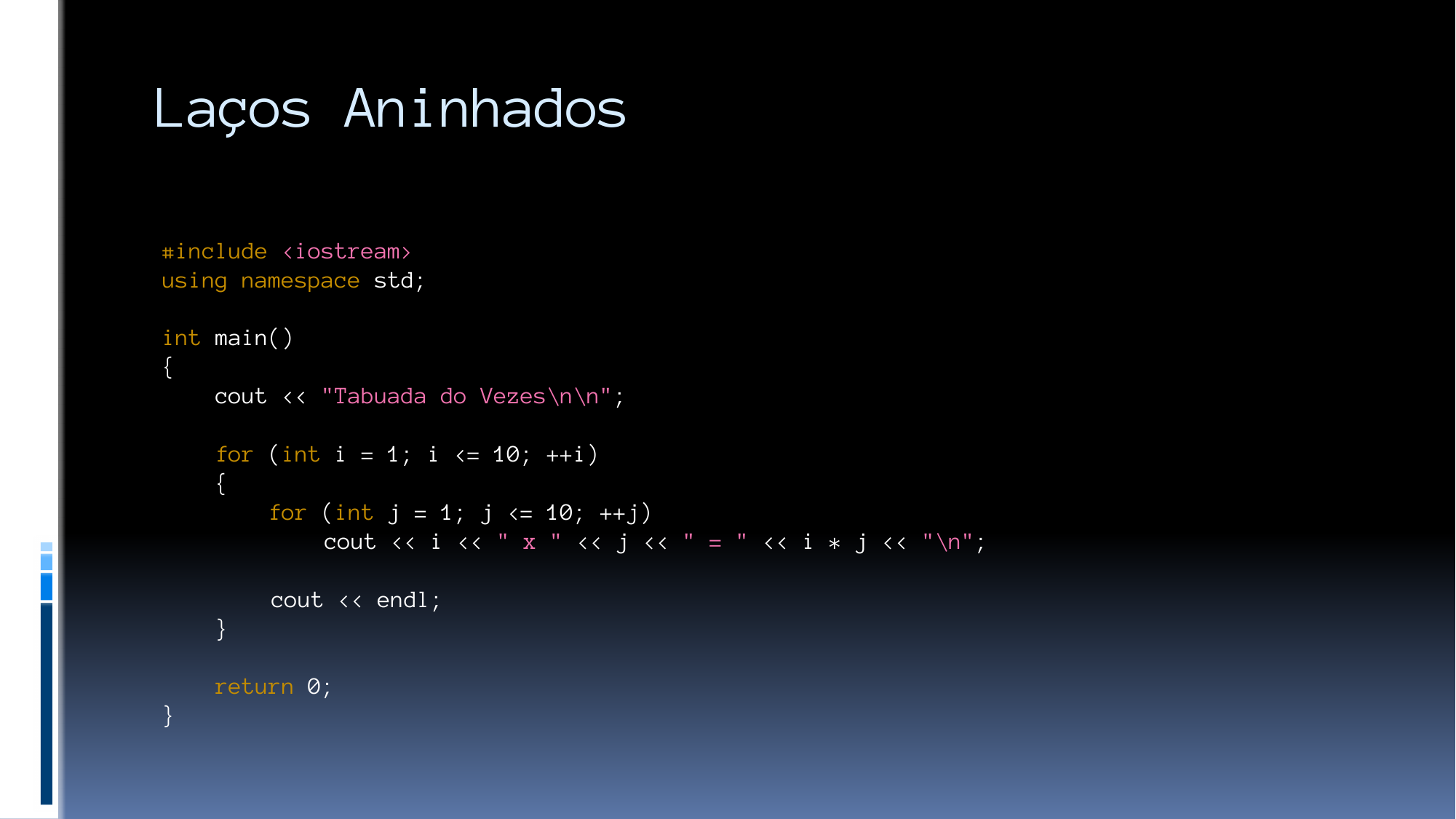

# Laços Aninhados
#include <iostream>
using namespace std;

int main()
{
    cout << "Tabuada do Vezes\n\n";

    for (int i = 1; i <= 10; ++i)
    {
        for (int j = 1; j <= 10; ++j)
	    cout << i << " x " << j << " = " << i * j << "\n";

	cout << endl;
    }

    return 0;
}